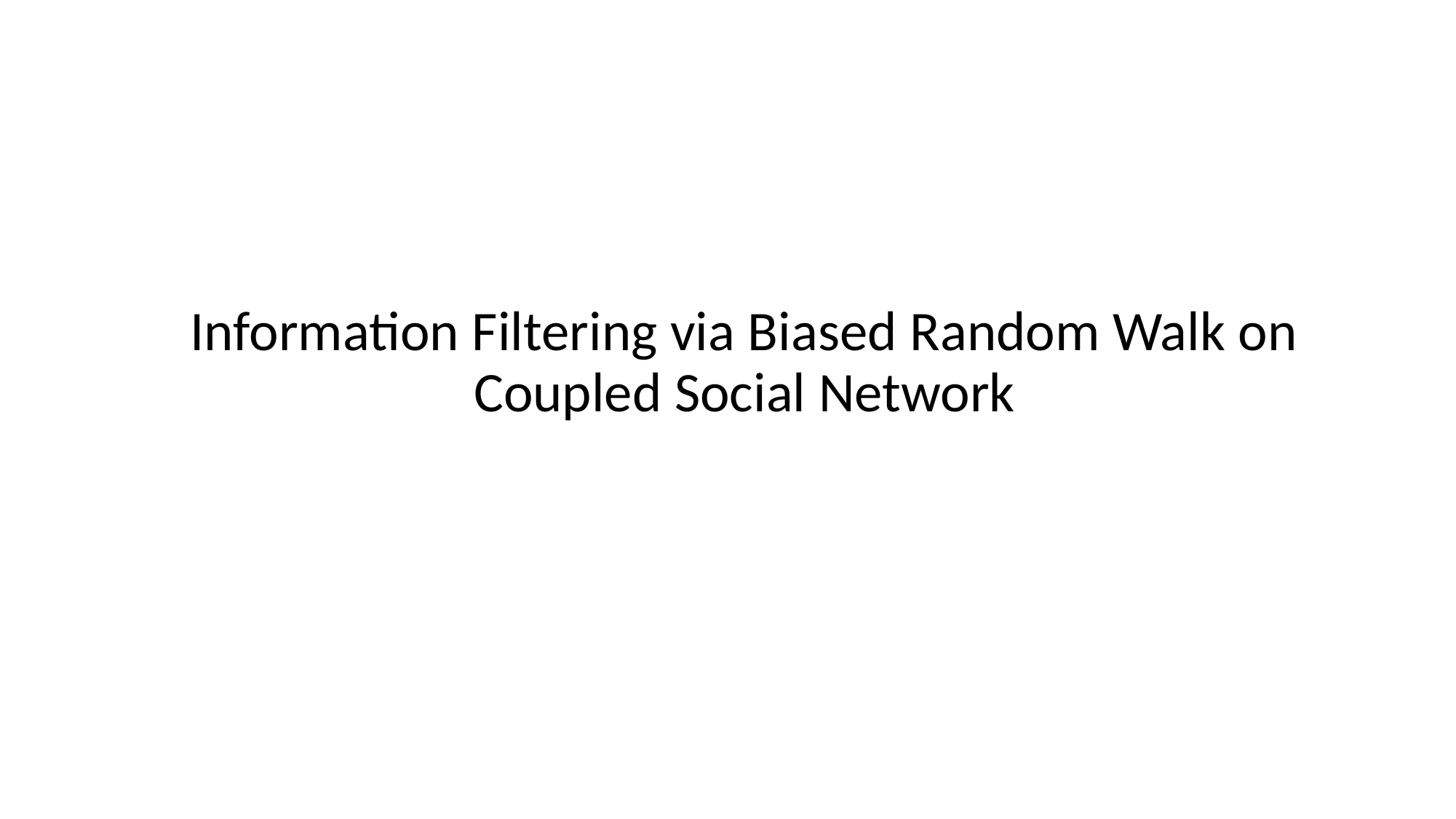

Information Filtering via Biased Random Walk on Coupled Social Network